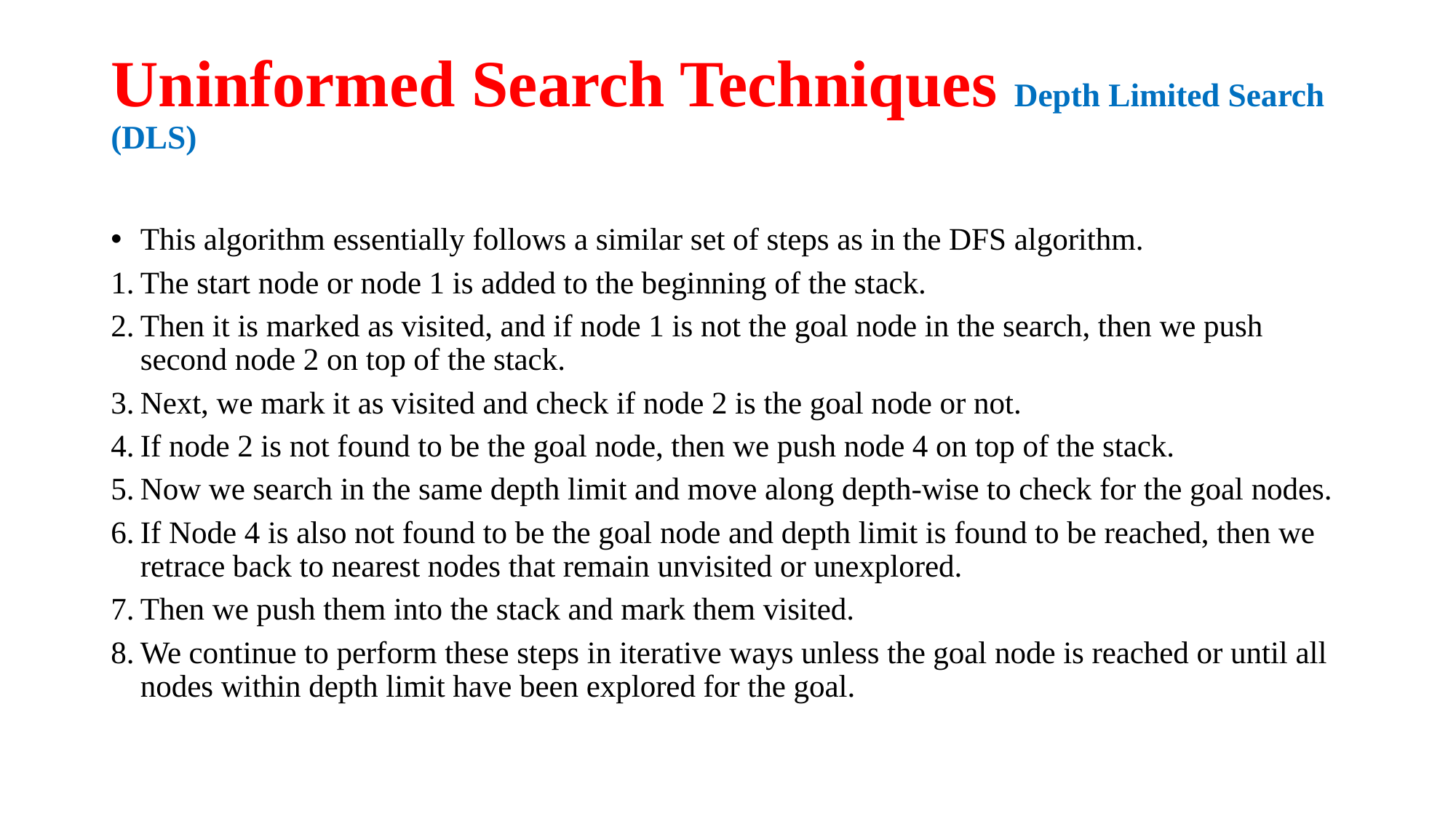

# Uninformed Search Techniques Depth Limited Search (DLS)
This algorithm essentially follows a similar set of steps as in the DFS algorithm.
The start node or node 1 is added to the beginning of the stack.
Then it is marked as visited, and if node 1 is not the goal node in the search, then we push second node 2 on top of the stack.
Next, we mark it as visited and check if node 2 is the goal node or not.
If node 2 is not found to be the goal node, then we push node 4 on top of the stack.
Now we search in the same depth limit and move along depth-wise to check for the goal nodes.
If Node 4 is also not found to be the goal node and depth limit is found to be reached, then we retrace back to nearest nodes that remain unvisited or unexplored.
Then we push them into the stack and mark them visited.
We continue to perform these steps in iterative ways unless the goal node is reached or until all nodes within depth limit have been explored for the goal.